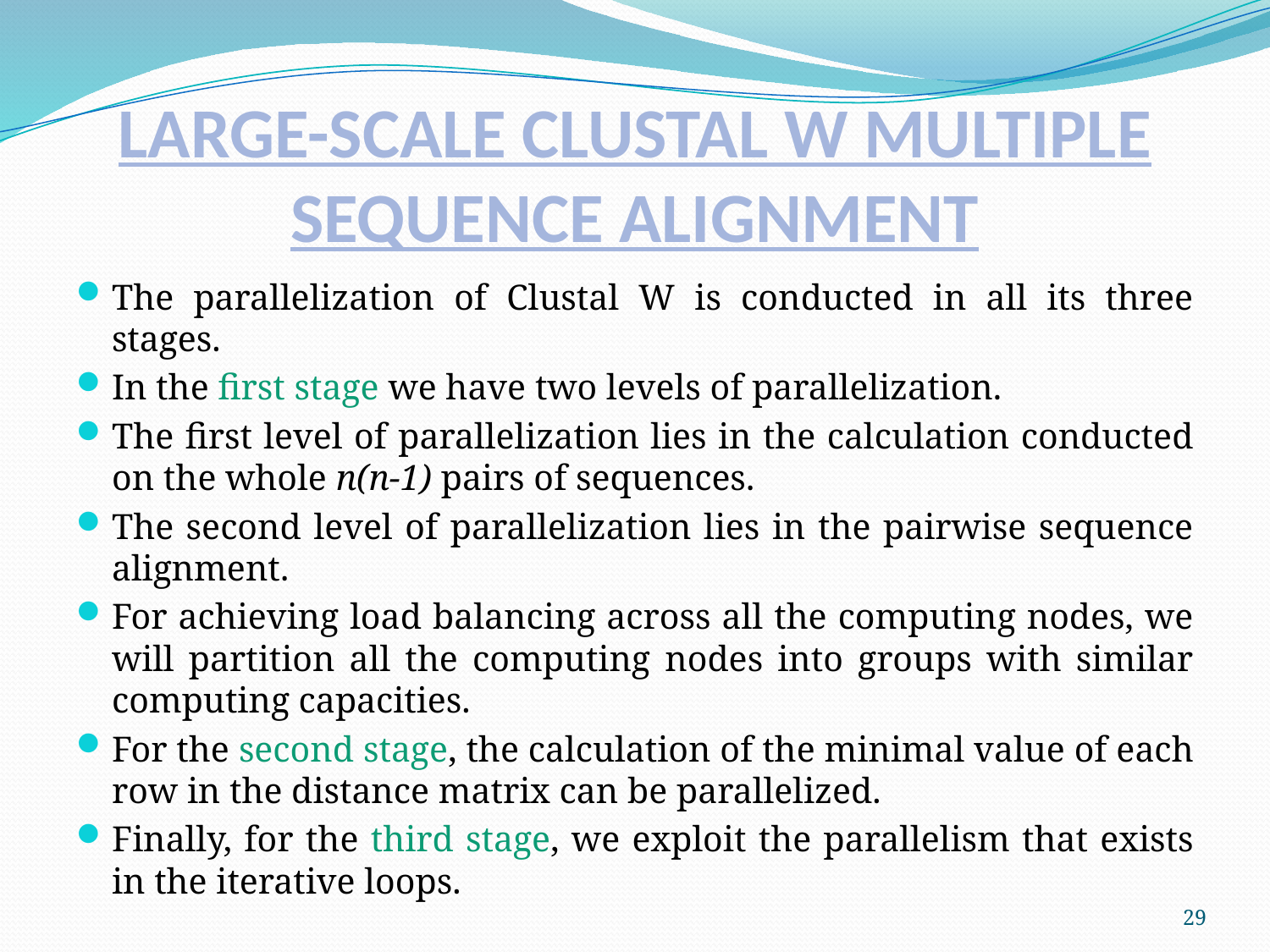

# LARGE-SCALE CLUSTAL W MULTIPLE SEQUENCE ALIGNMENT
The parallelization of Clustal W is conducted in all its three stages.
In the first stage we have two levels of parallelization.
The first level of parallelization lies in the calculation conducted on the whole n(n-1) pairs of sequences.
The second level of parallelization lies in the pairwise sequence alignment.
For achieving load balancing across all the computing nodes, we will partition all the computing nodes into groups with similar computing capacities.
For the second stage, the calculation of the minimal value of each row in the distance matrix can be parallelized.
Finally, for the third stage, we exploit the parallelism that exists in the iterative loops.
29